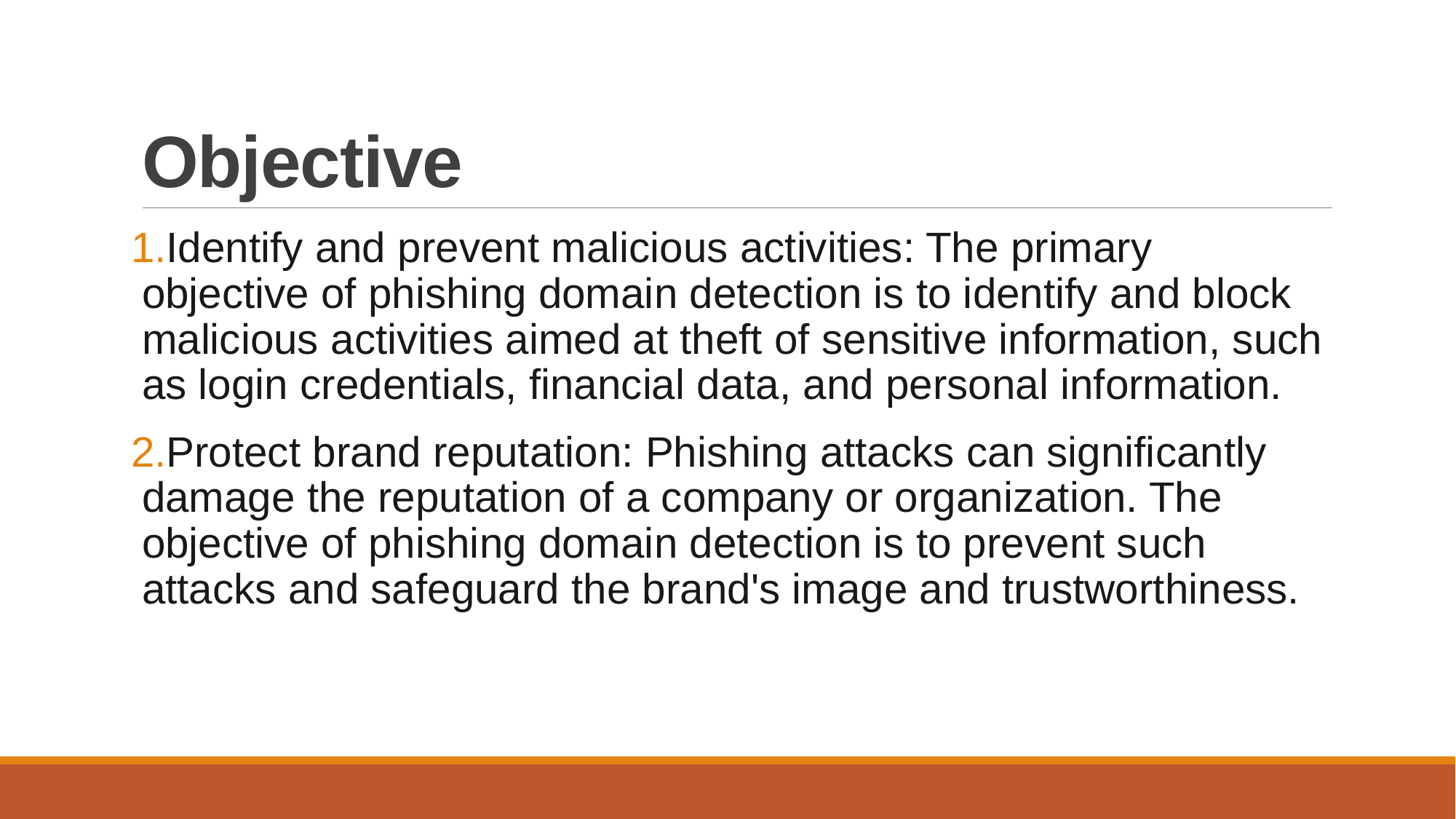

# Objective
Identify and prevent malicious activities: The primary objective of phishing domain detection is to identify and block malicious activities aimed at theft of sensitive information, such as login credentials, financial data, and personal information.
Protect brand reputation: Phishing attacks can significantly damage the reputation of a company or organization. The objective of phishing domain detection is to prevent such attacks and safeguard the brand's image and trustworthiness.